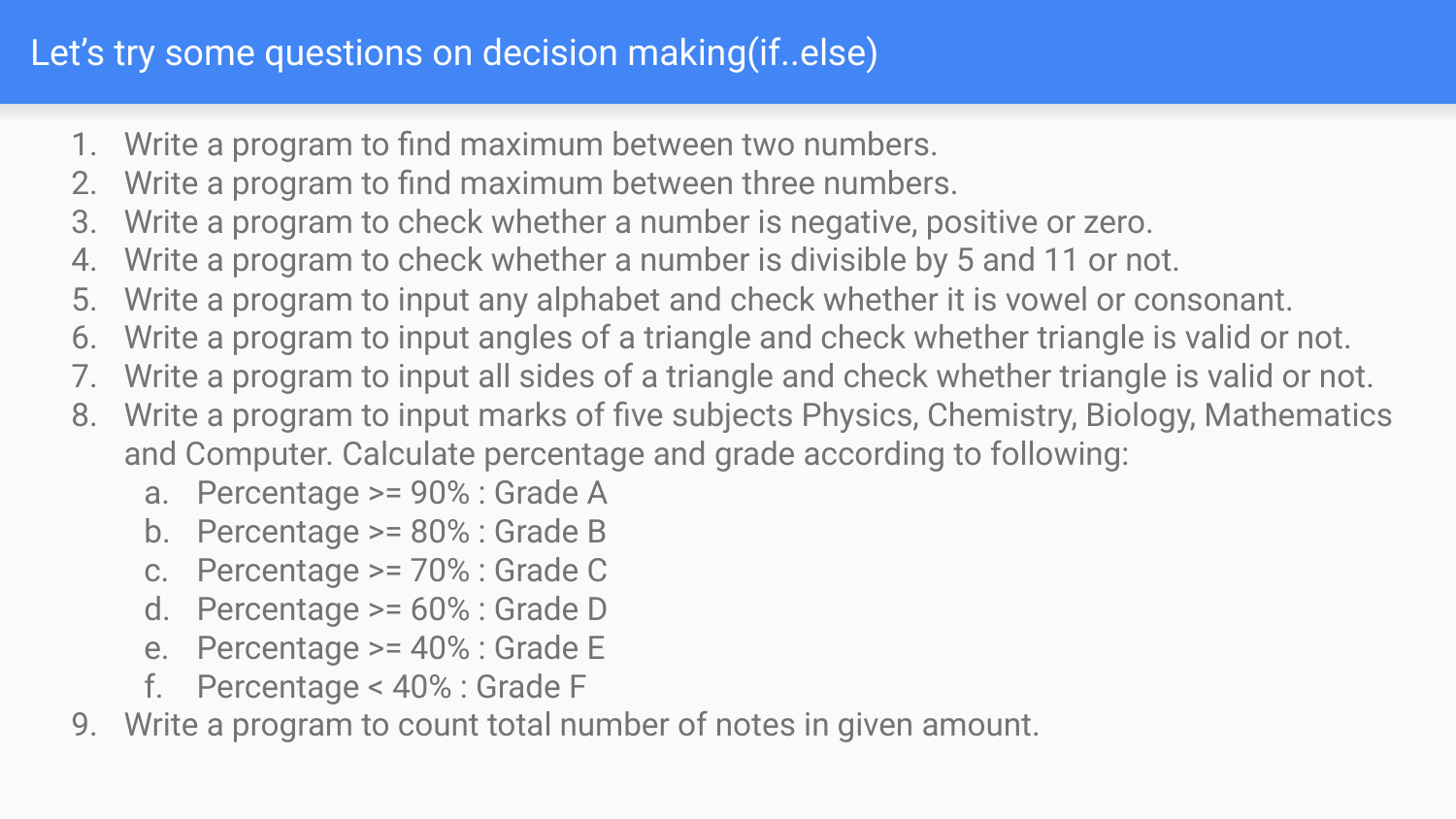

# Let’s try some questions on decision making(if..else)
Write a program to find maximum between two numbers.
Write a program to find maximum between three numbers.
Write a program to check whether a number is negative, positive or zero.
Write a program to check whether a number is divisible by 5 and 11 or not.
Write a program to input any alphabet and check whether it is vowel or consonant.
Write a program to input angles of a triangle and check whether triangle is valid or not.
Write a program to input all sides of a triangle and check whether triangle is valid or not.
Write a program to input marks of five subjects Physics, Chemistry, Biology, Mathematics and Computer. Calculate percentage and grade according to following:
Percentage >= 90% : Grade A
Percentage >= 80% : Grade B
Percentage >= 70% : Grade C
Percentage >= 60% : Grade D
Percentage >= 40% : Grade E
Percentage < 40% : Grade F
Write a program to count total number of notes in given amount.